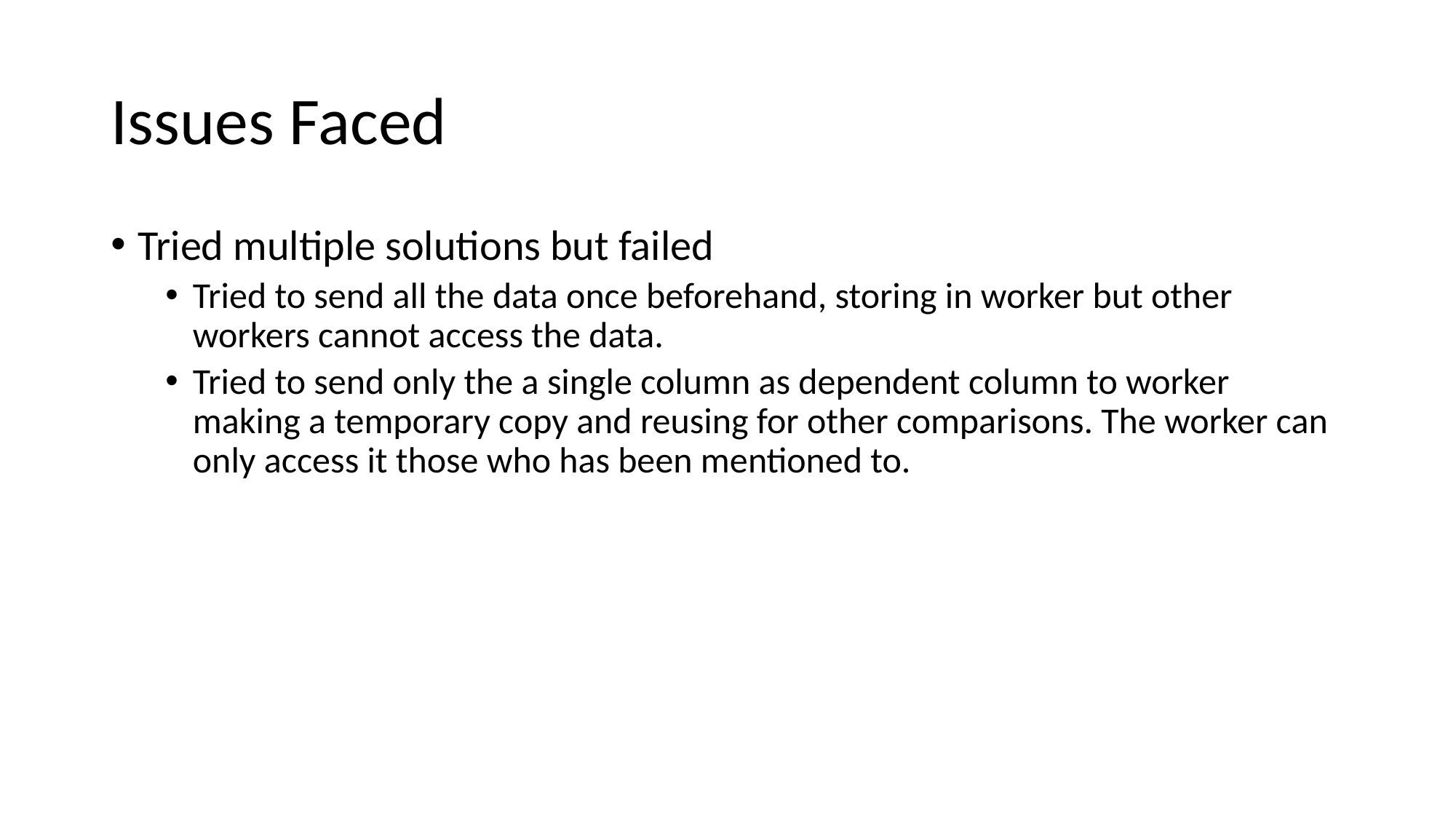

# Issues Faced
Tried multiple solutions but failed
Tried to send all the data once beforehand, storing in worker but other workers cannot access the data.
Tried to send only the a single column as dependent column to worker making a temporary copy and reusing for other comparisons. The worker can only access it those who has been mentioned to.